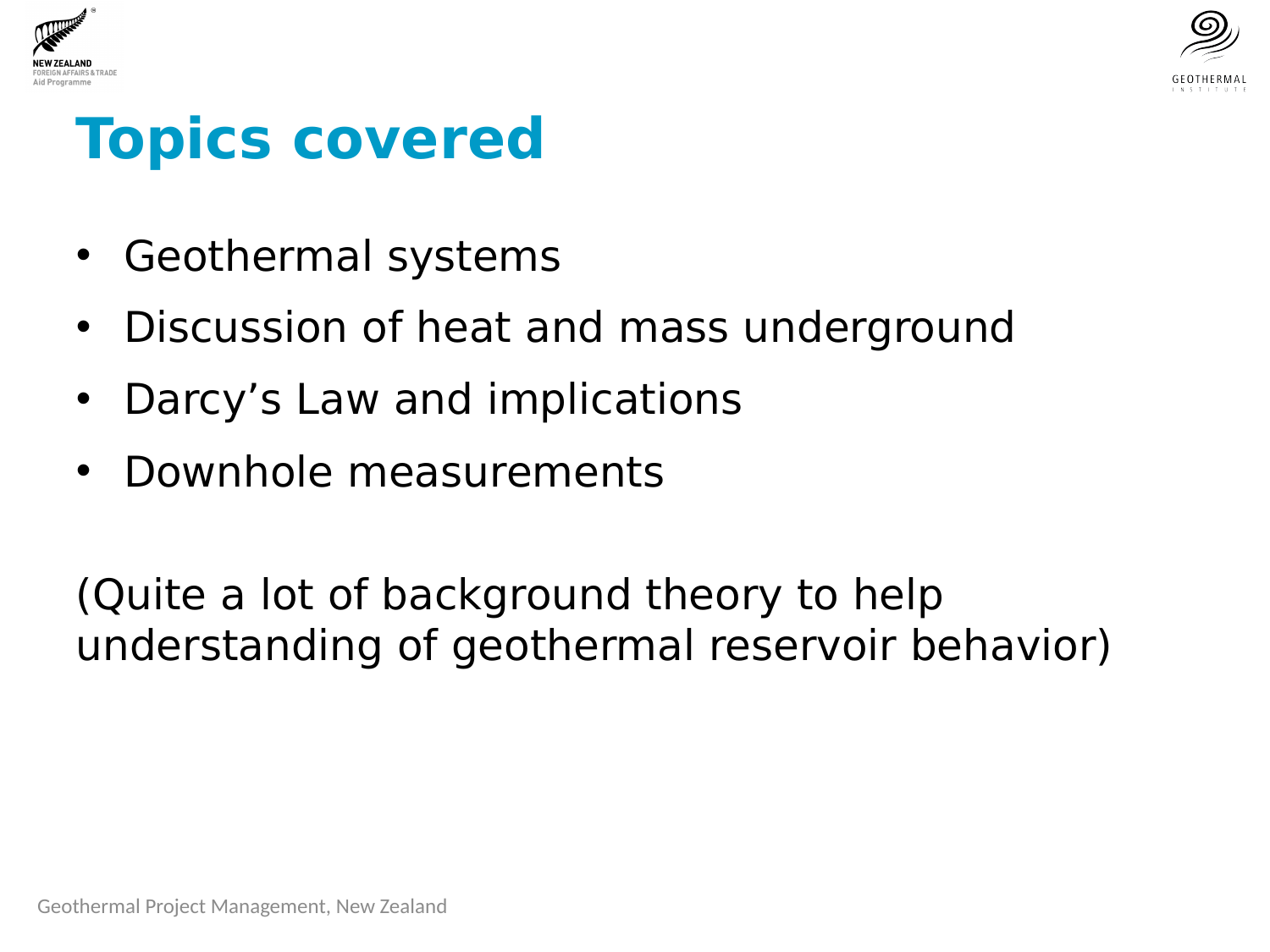

# Topics covered
Geothermal systems
Discussion of heat and mass underground
Darcy’s Law and implications
Downhole measurements
(Quite a lot of background theory to help understanding of geothermal reservoir behavior)